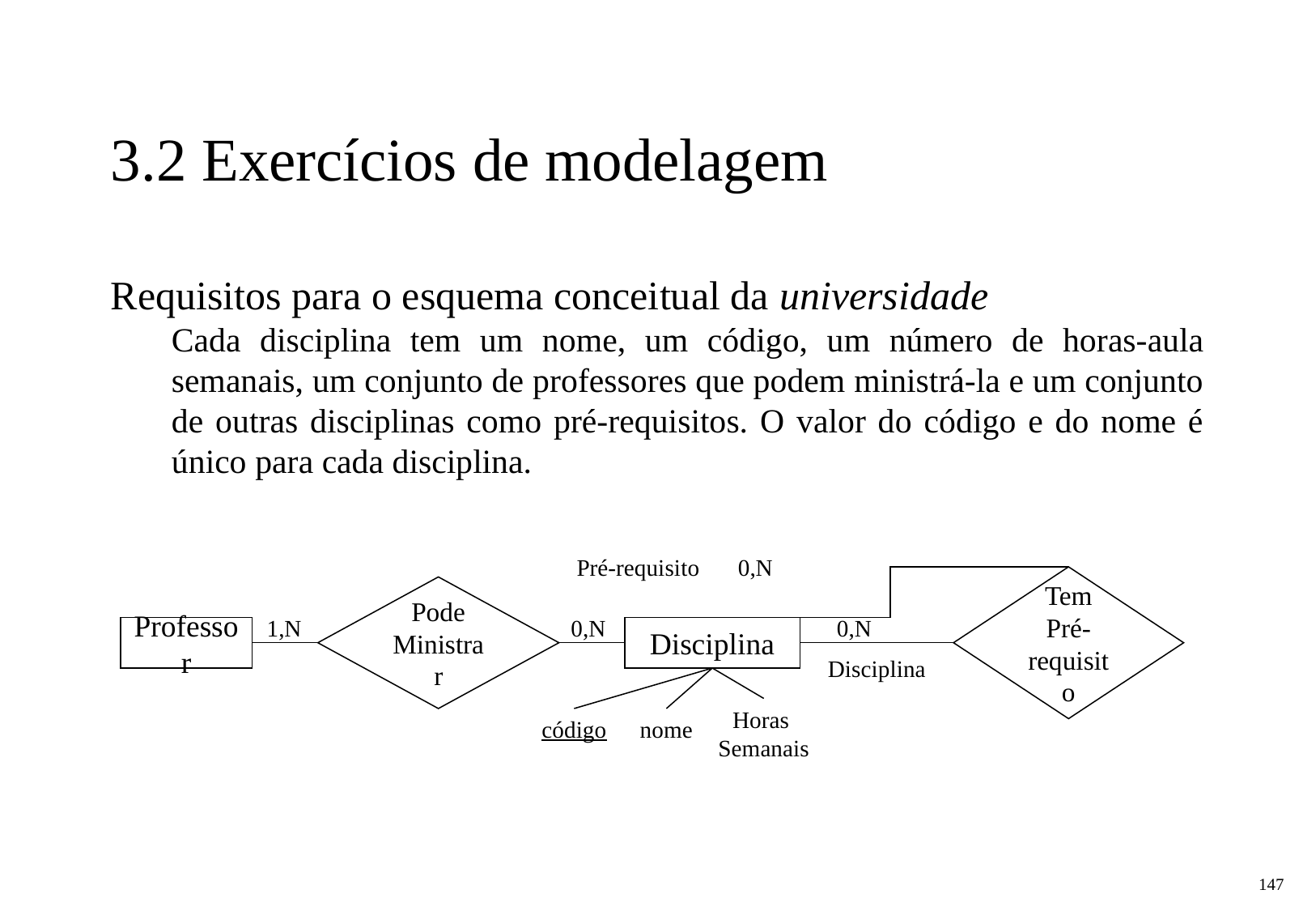

3.2 Exercícios de modelagem
Requisitos para o esquema conceitual da universidade
Cada disciplina tem um nome, um código, um número de horas-aula semanais, um conjunto de professores que podem ministrá-la e um conjunto de outras disciplinas como pré-requisitos. O valor do código e do nome é único para cada disciplina.
Pré-requisito
0,N
Tem
Pré-requisito
Pode
Ministrar
1,N
0,N
0,N
Professor
Disciplina
Disciplina
Horas
Semanais
código
nome
147